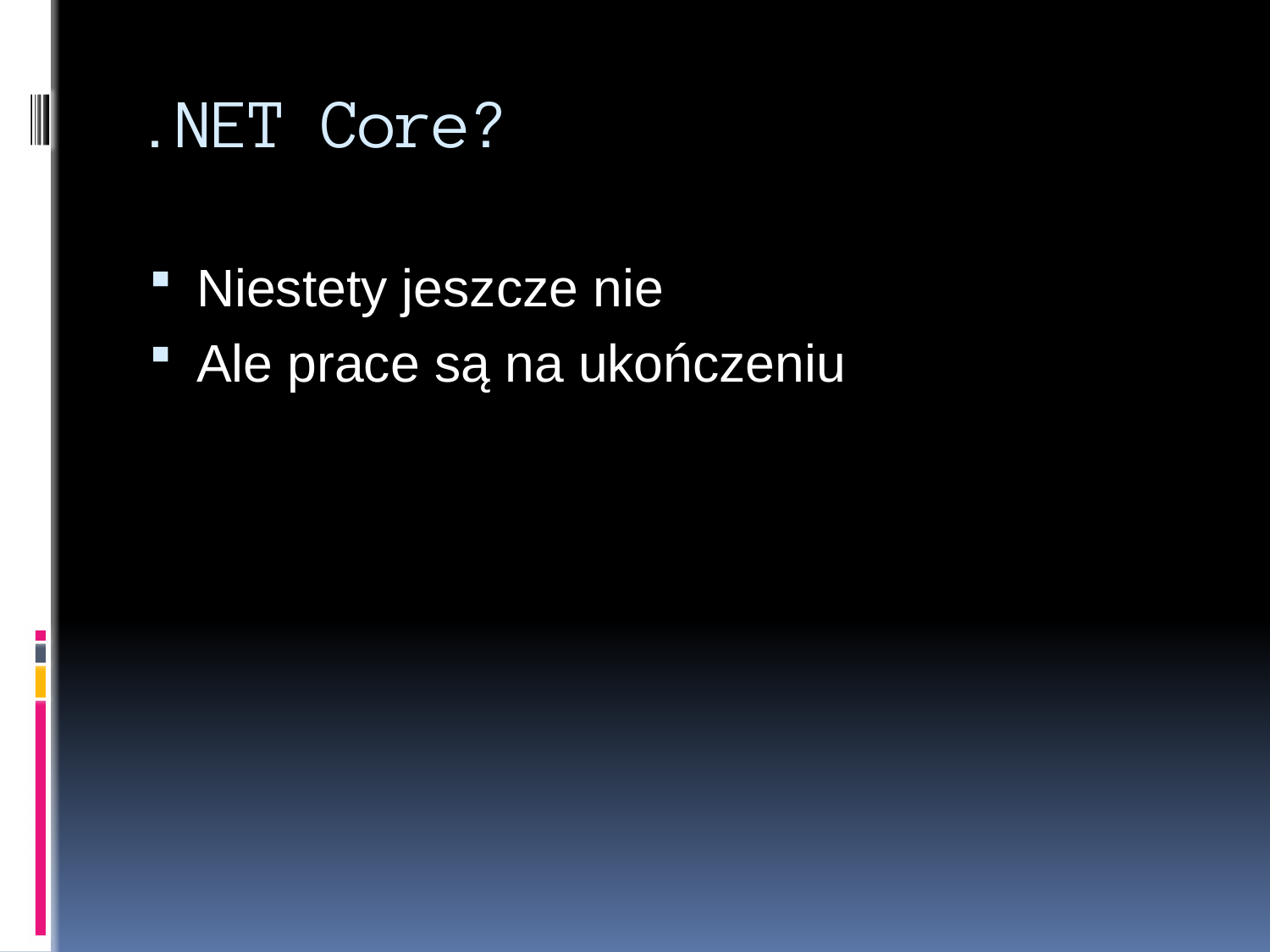

# .NET Core?
Niestety jeszcze nie
Ale prace są na ukończeniu